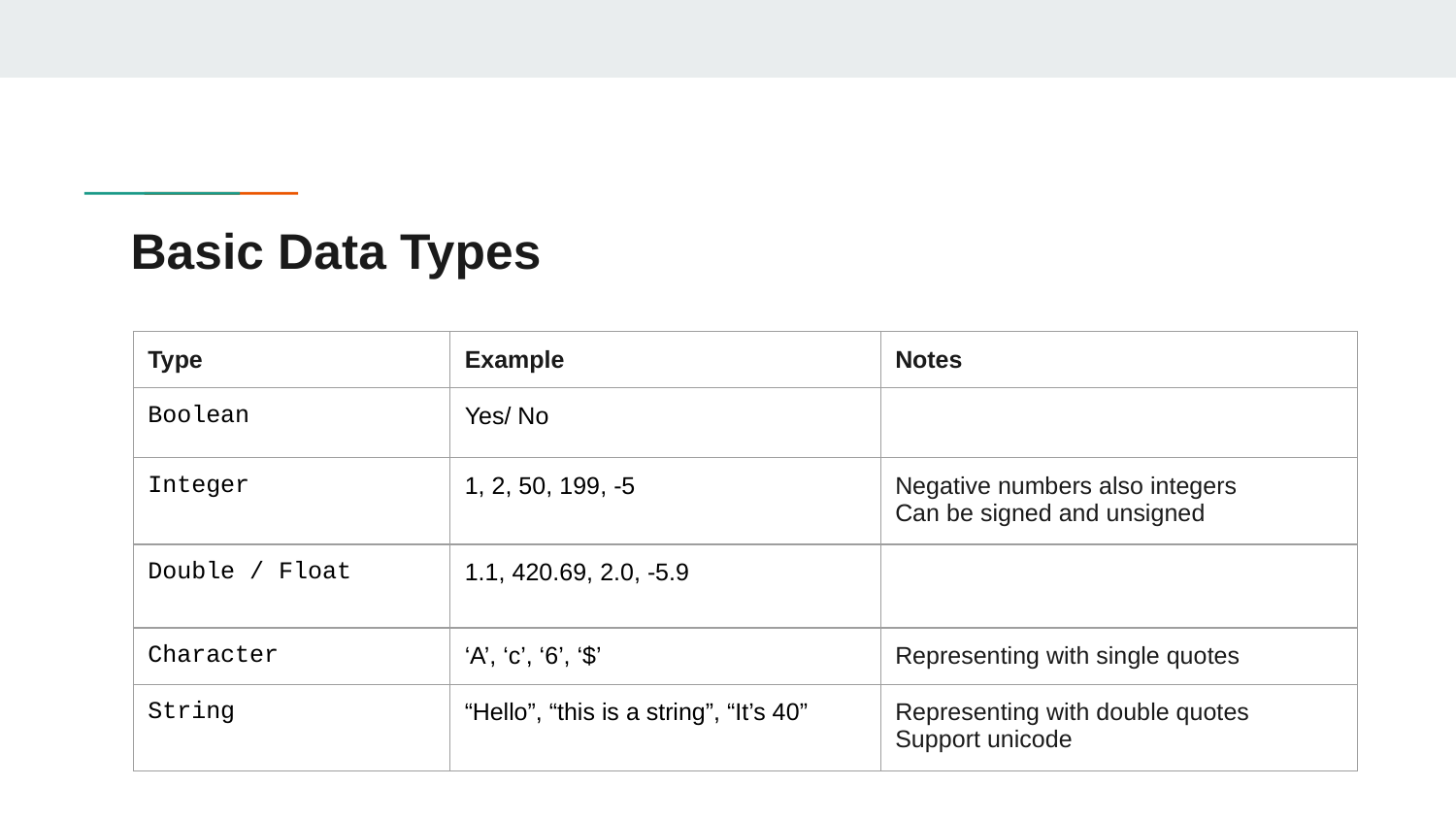

# Basic Data Types
| Type | Example | Notes |
| --- | --- | --- |
| Boolean | Yes/ No |  |
| Integer | 1, 2, 50, 199, -5 | Negative numbers also integers Can be signed and unsigned |
| Double / Float | 1.1, 420.69, 2.0, -5.9 |  |
| Character | ‘A’, ‘c’, ‘6’, ‘$’ | Representing with single quotes |
| String | “Hello”, “this is a string”, “It’s 40” | Representing with double quotes Support unicode |